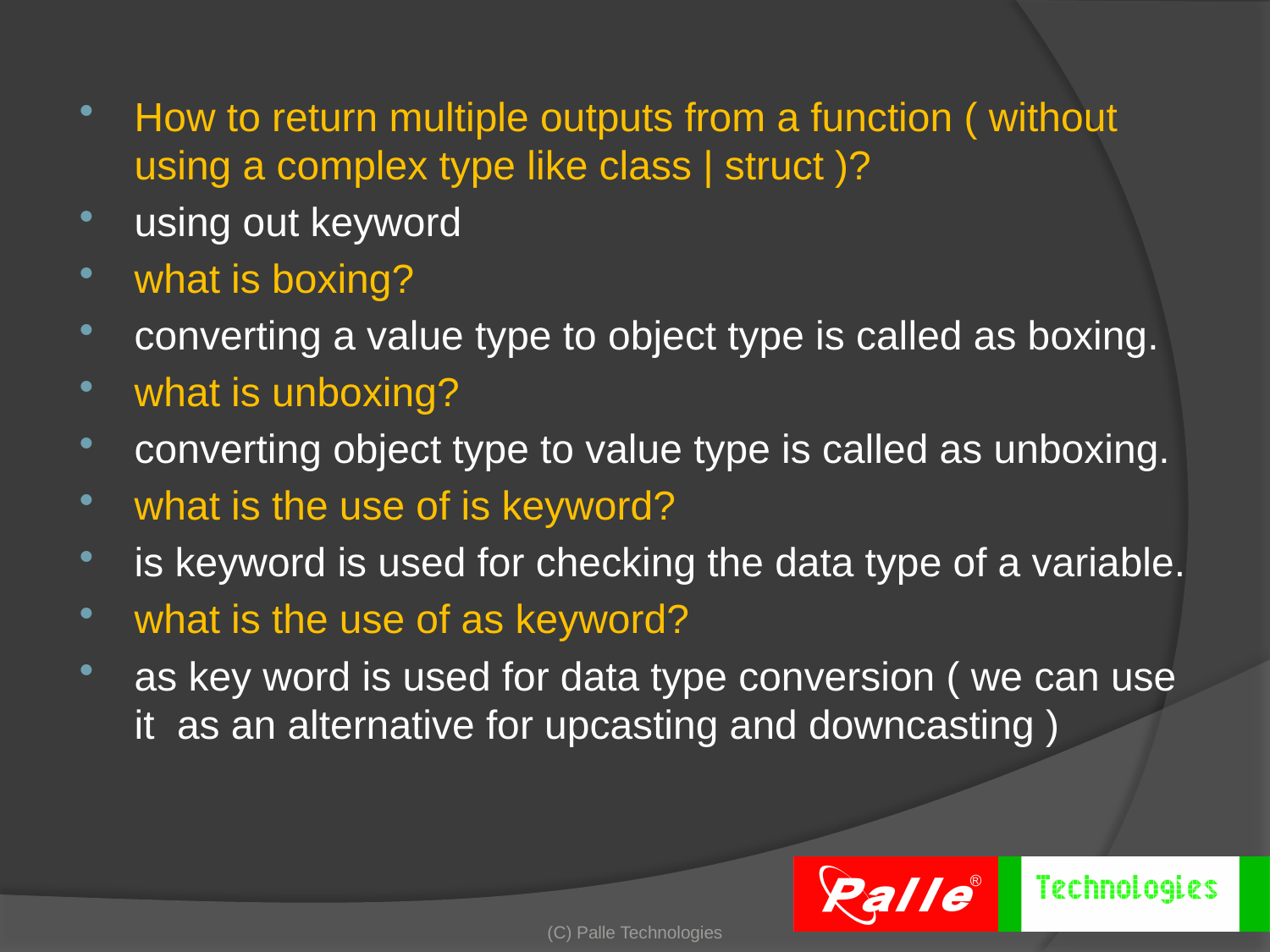

How to return multiple outputs from a function ( without using a complex type like class | struct )?
using out keyword
what is boxing?
converting a value type to object type is called as boxing.
what is unboxing?
converting object type to value type is called as unboxing.
what is the use of is keyword?
is keyword is used for checking the data type of a variable.
what is the use of as keyword?
as key word is used for data type conversion ( we can use it  as an alternative for upcasting and downcasting )

(C) Palle Technologies